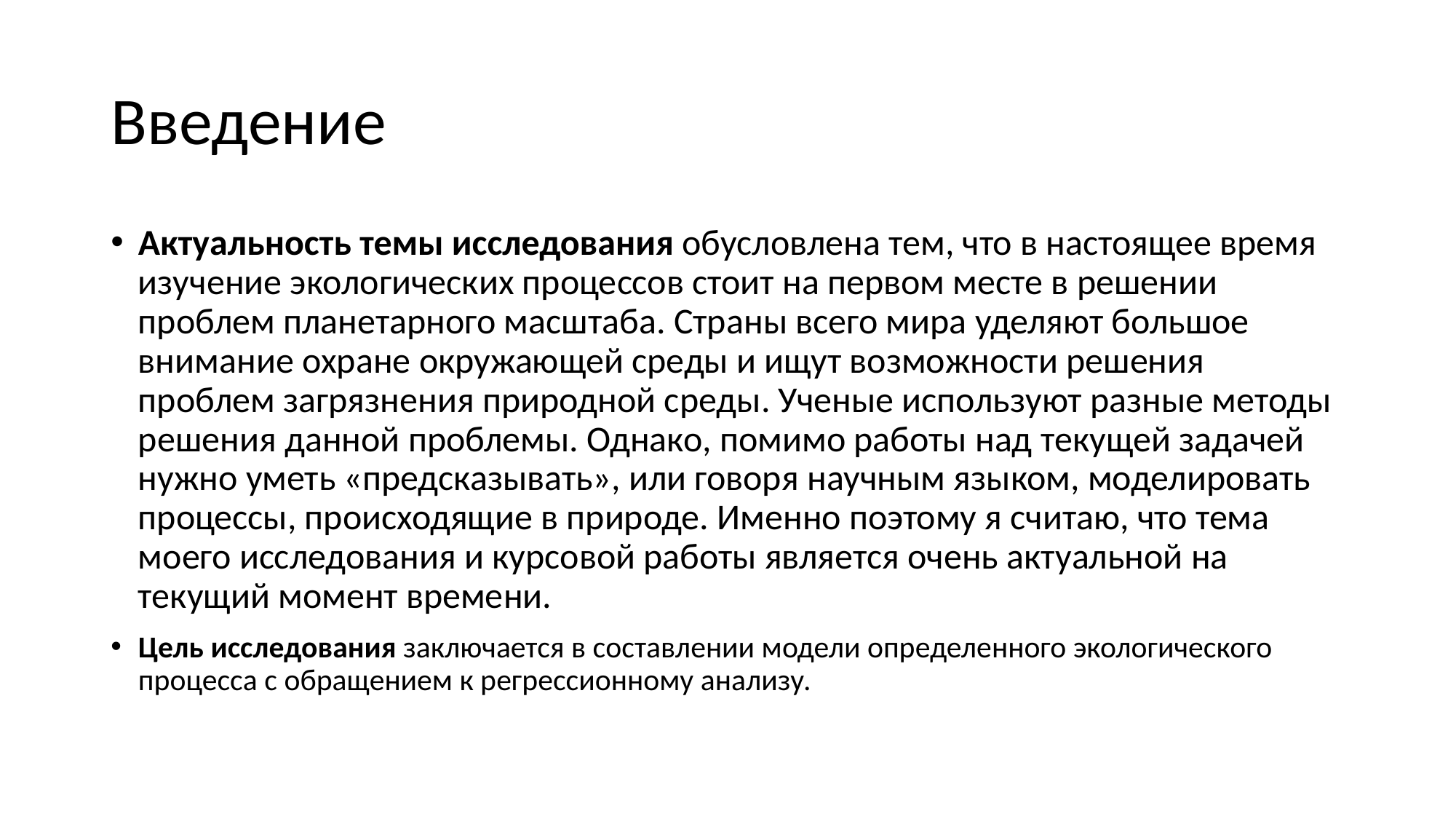

# Введение
Актуальность темы исследования обусловлена тем, что в настоящее время изучение экологических процессов стоит на первом месте в решении проблем планетарного масштаба. Страны всего мира уделяют большое внимание охране окружающей среды и ищут возможности решения проблем загрязнения природной среды. Ученые используют разные методы решения данной проблемы. Однако, помимо работы над текущей задачей нужно уметь «предсказывать», или говоря научным языком, моделировать процессы, происходящие в природе. Именно поэтому я считаю, что тема моего исследования и курсовой работы является очень актуальной на текущий момент времени.
Цель исследования заключается в составлении модели определенного экологического процесса с обращением к регрессионному анализу.